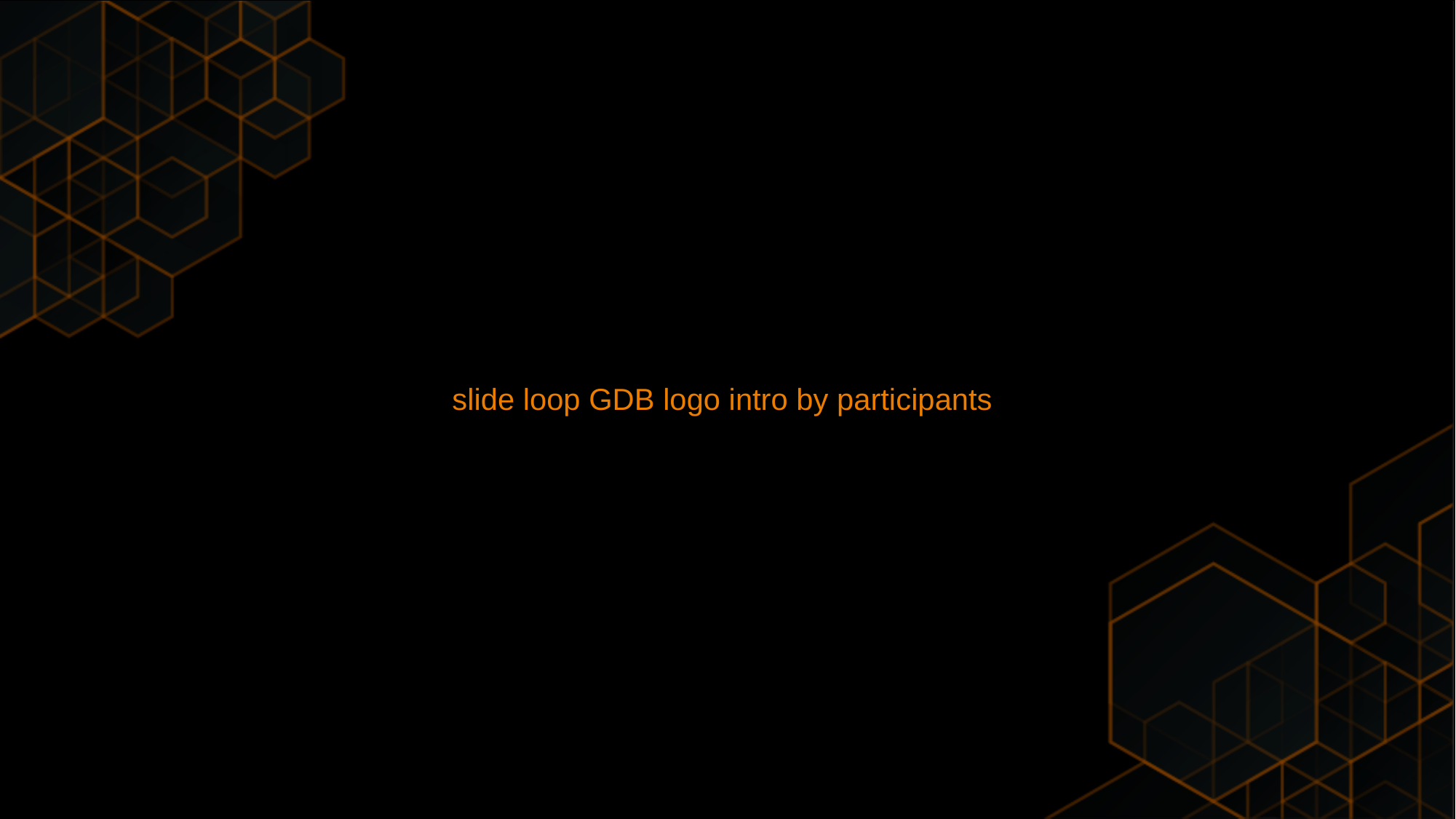

slide loop GDB logo intro by participants